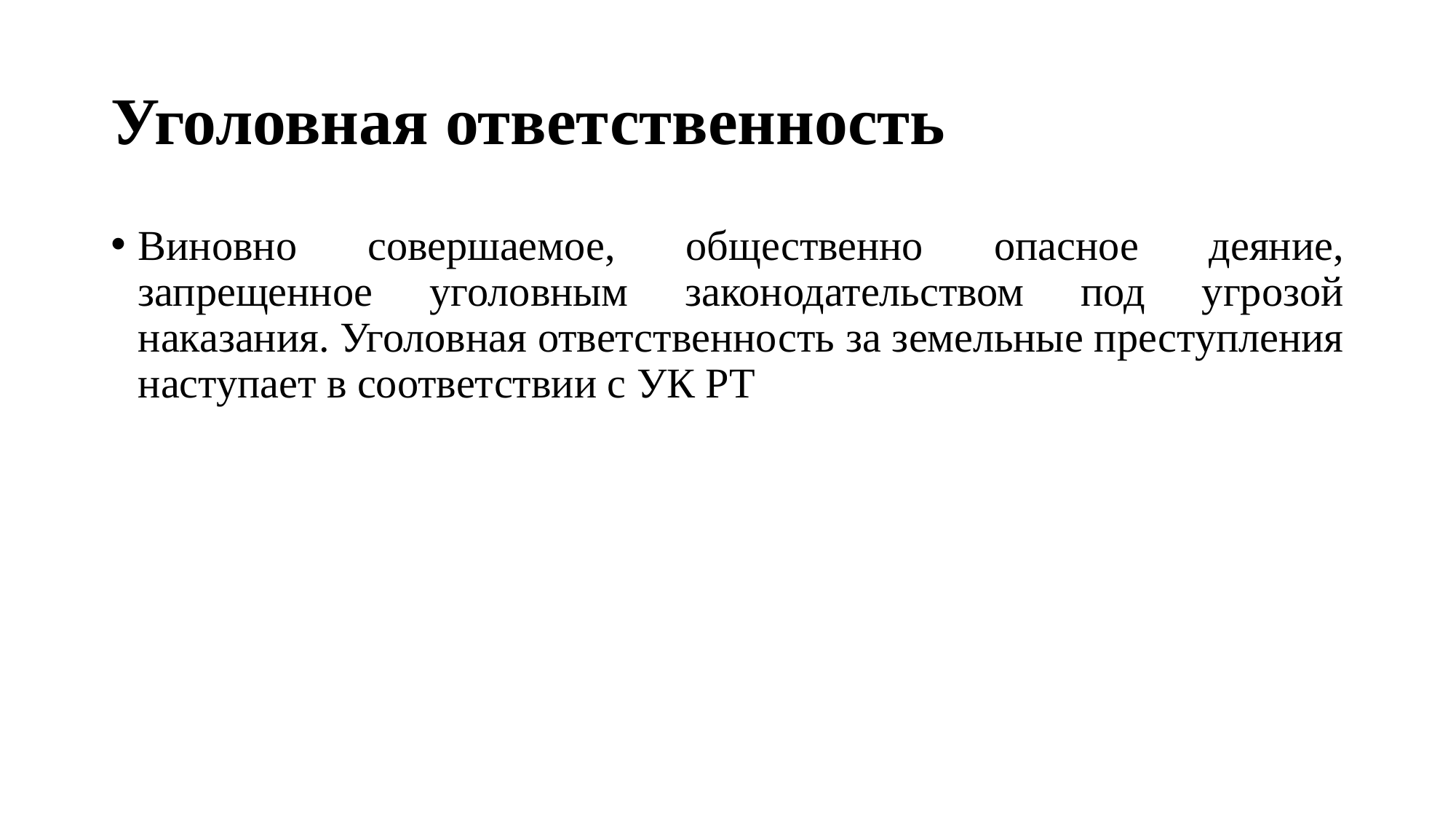

# Уголовная ответственность
Виновно совершаемое, общественно опасное деяние, запрещенное уголовным законодательством под угрозой наказания. Уголовная ответственность за земельные преступления наступает в соответствии с УК РТ